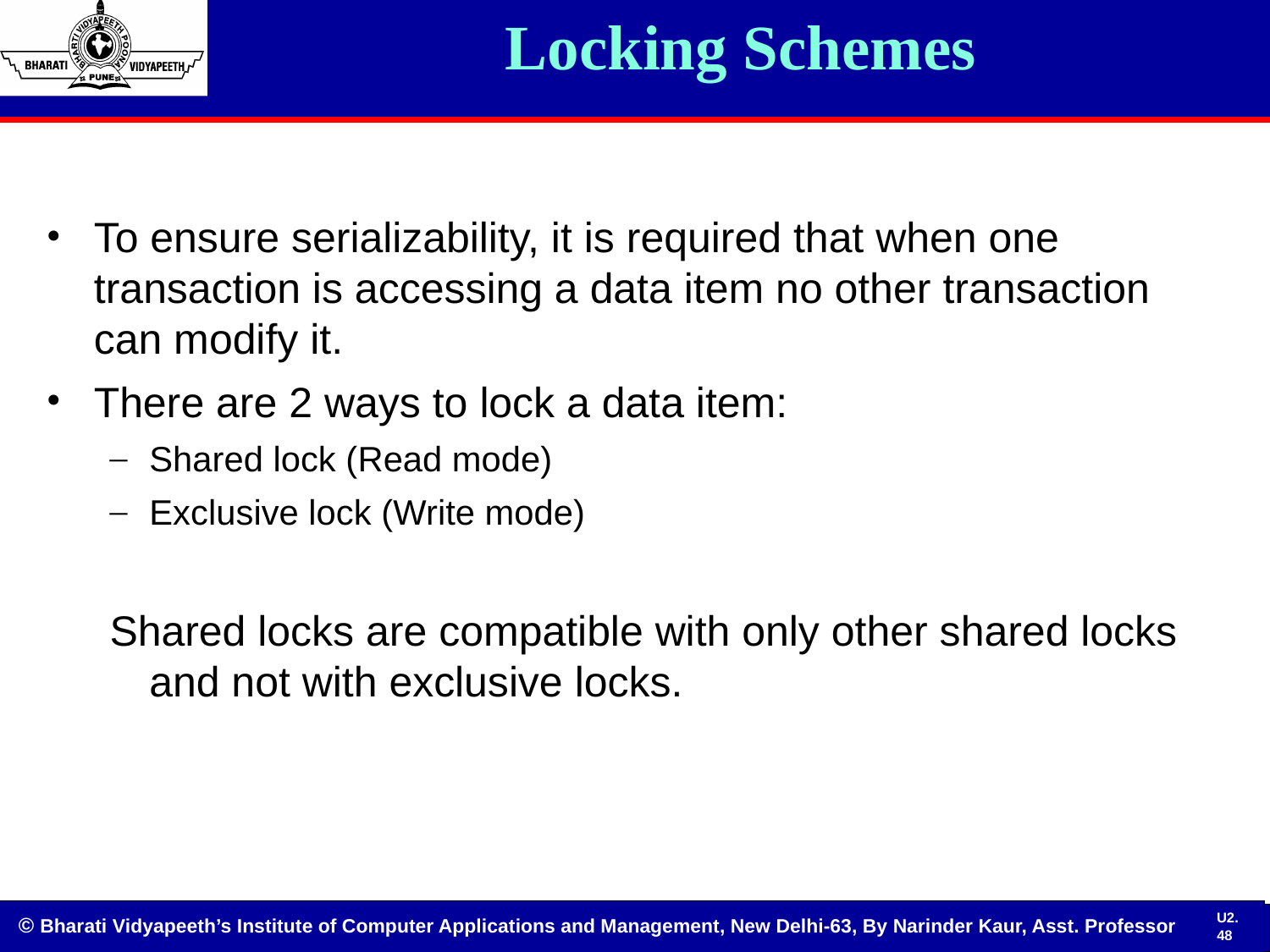

Locking Schemes
#

To ensure serializability, it is required that when one transaction is accessing a data item no other transaction can modify it.
There are 2 ways to lock a data item:
Shared lock (Read mode)
Exclusive lock (Write mode)

Shared locks are compatible with only other shared locks and not with exclusive locks.